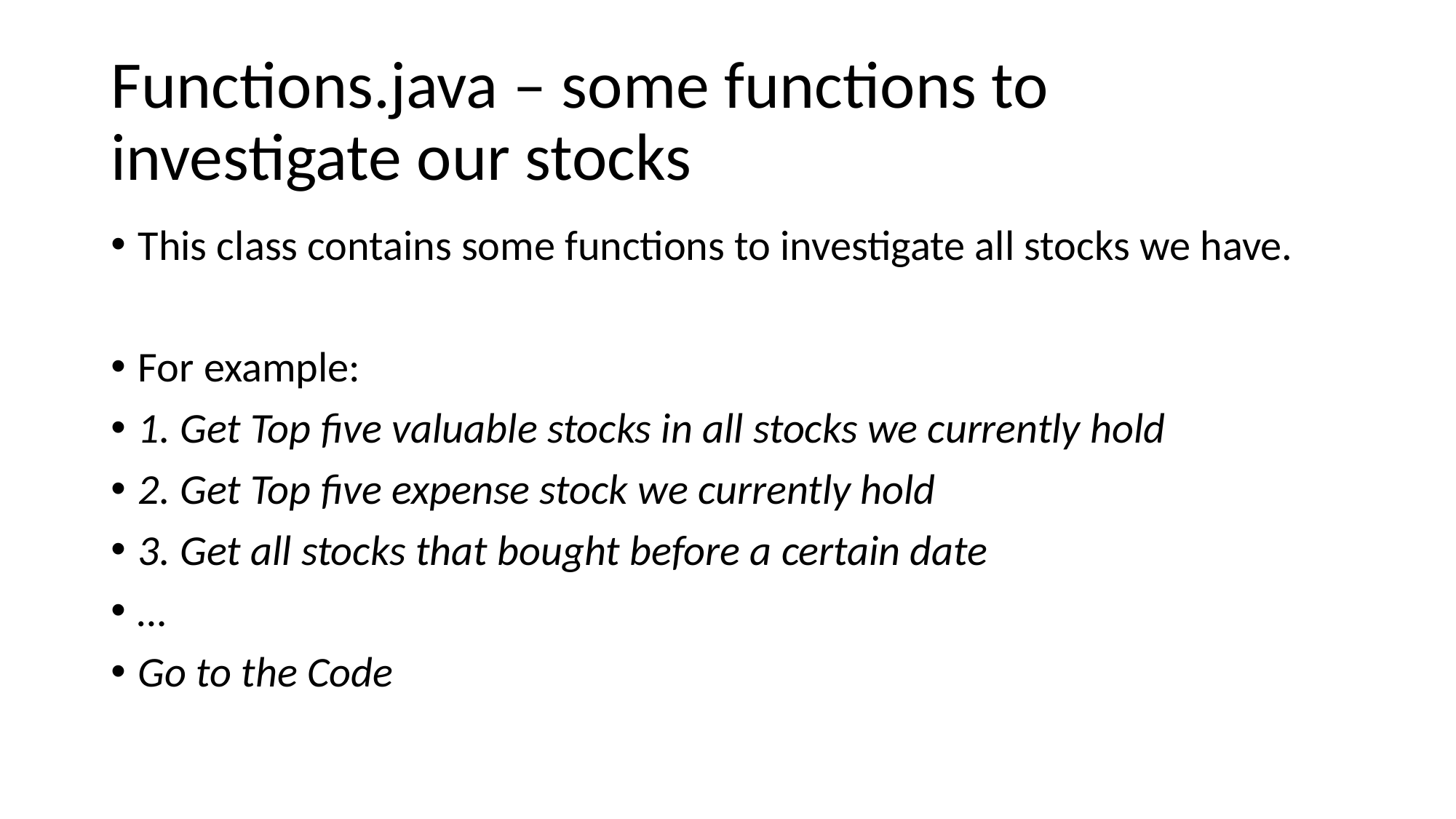

# Functions.java – some functions to investigate our stocks
This class contains some functions to investigate all stocks we have.

For example:
1. Get Top five valuable stocks in all stocks we currently hold
2. Get Top five expense stock we currently hold
3. Get all stocks that bought before a certain date
…
Go to the Code